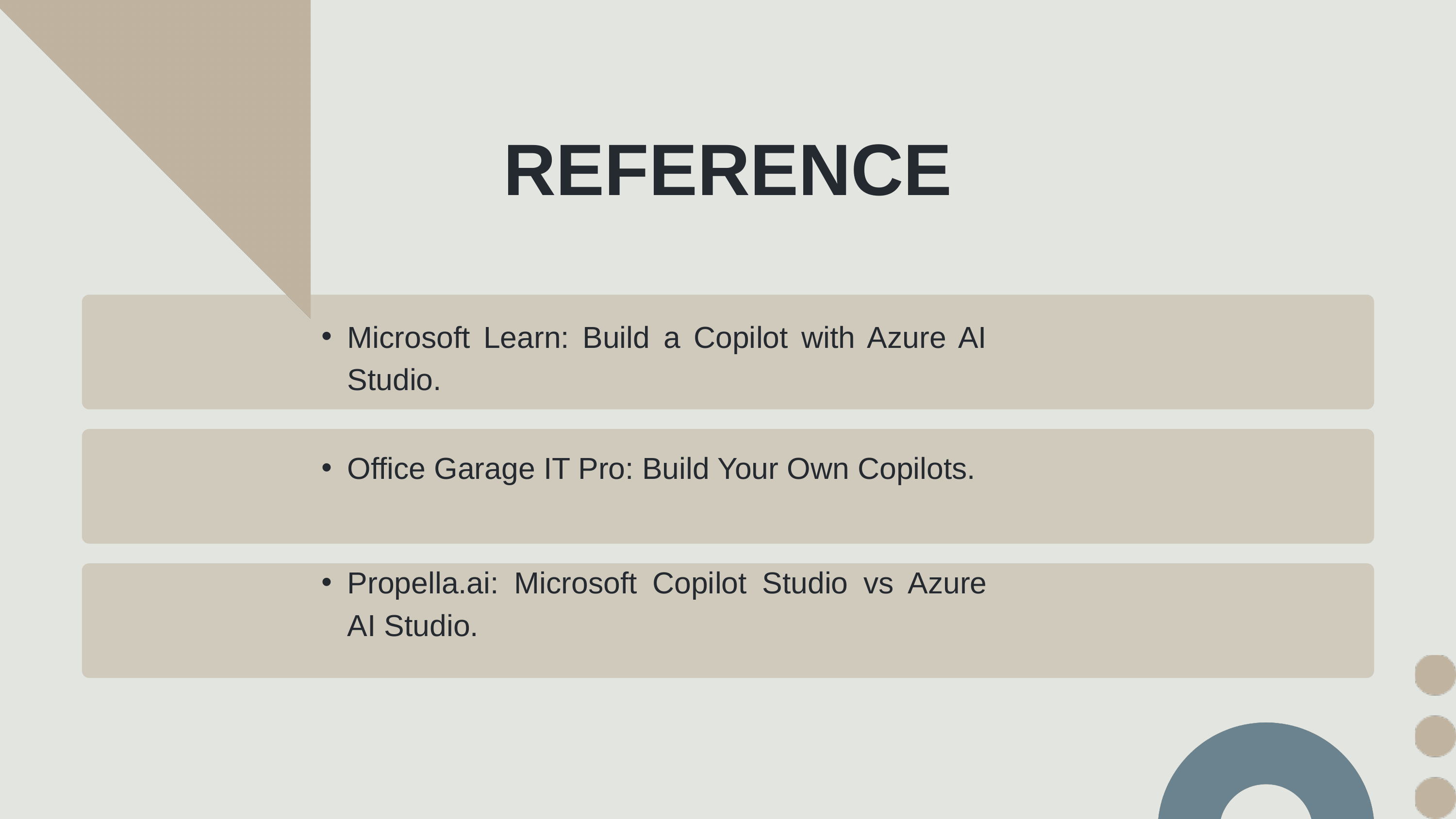

REFERENCE

Microsoft Learn: Build a Copilot with Azure AI Studio.

Office Garage IT Pro: Build Your Own Copilots.

Propella.ai: Microsoft Copilot Studio vs Azure AI Studio.